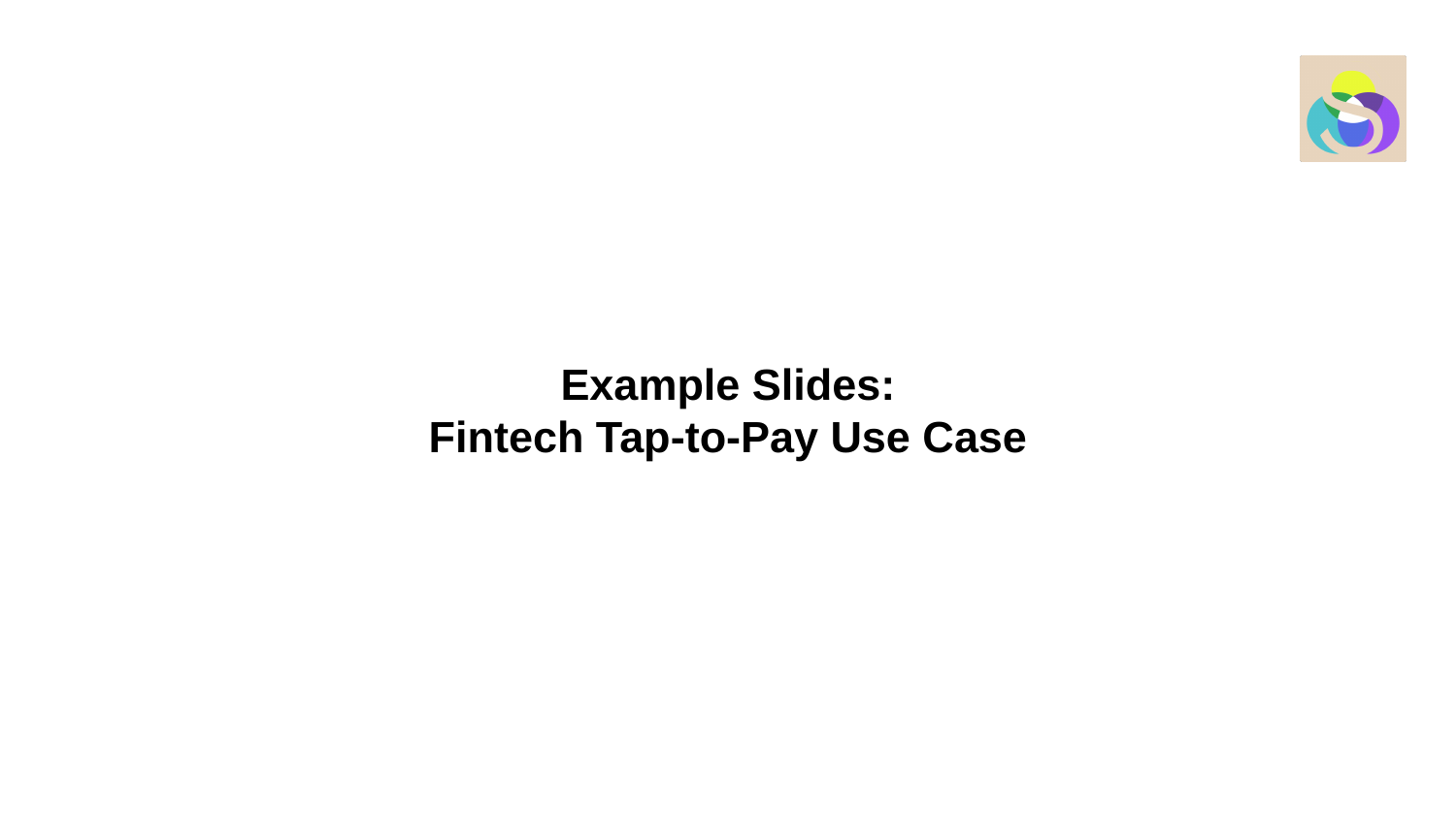

# Example Slides: Fintech Tap-to-Pay Use Case